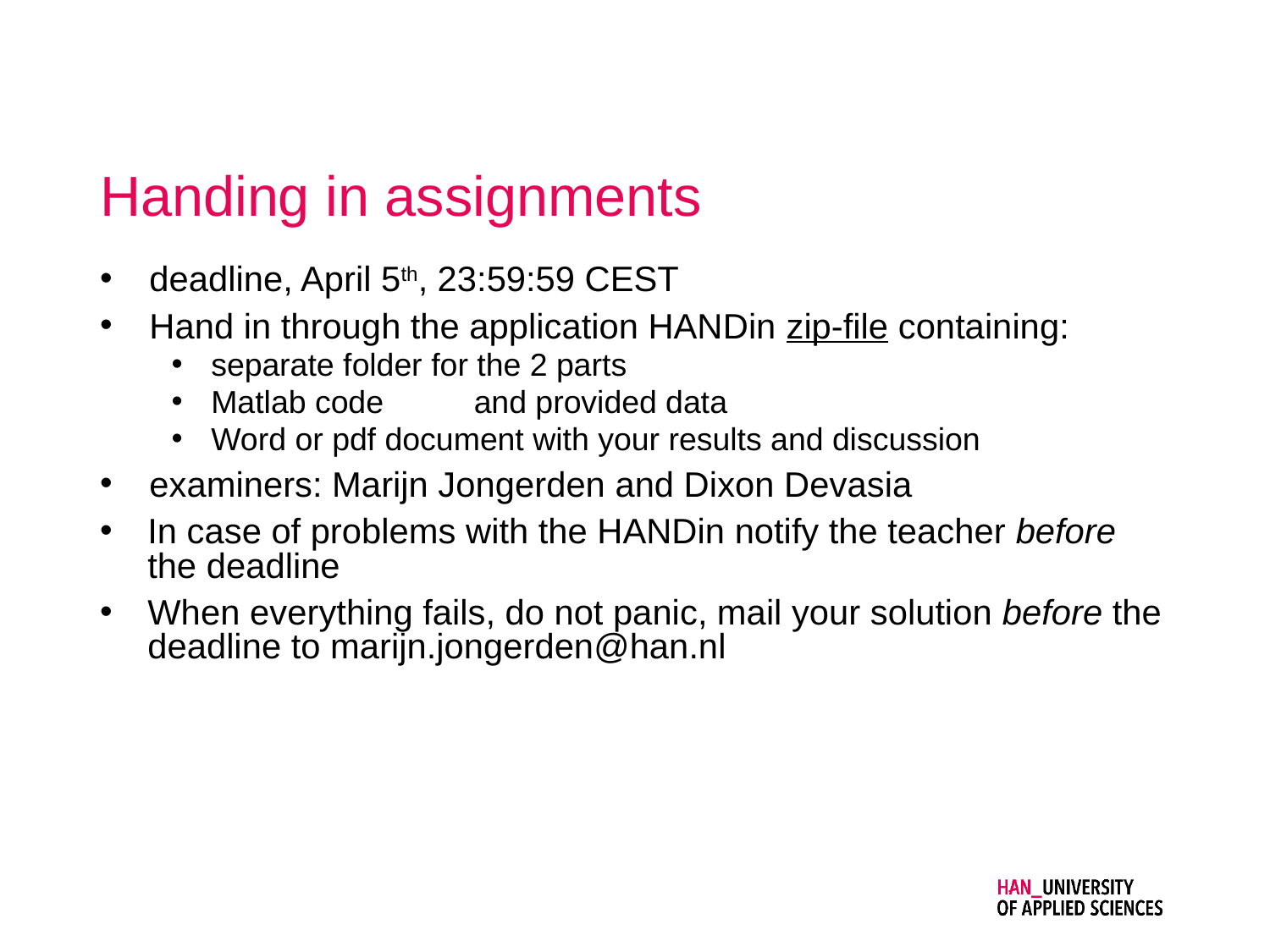

# Handing in assignments
 deadline, April 5th, 23:59:59 CEST
 Hand in through the application HANDin zip-file containing:
separate folder for the 2 parts
Matlab code	 and provided data
Word or pdf document with your results and discussion
 examiners: Marijn Jongerden and Dixon Devasia
In case of problems with the HANDin notify the teacher before the deadline
When everything fails, do not panic, mail your solution before the deadline to marijn.jongerden@han.nl